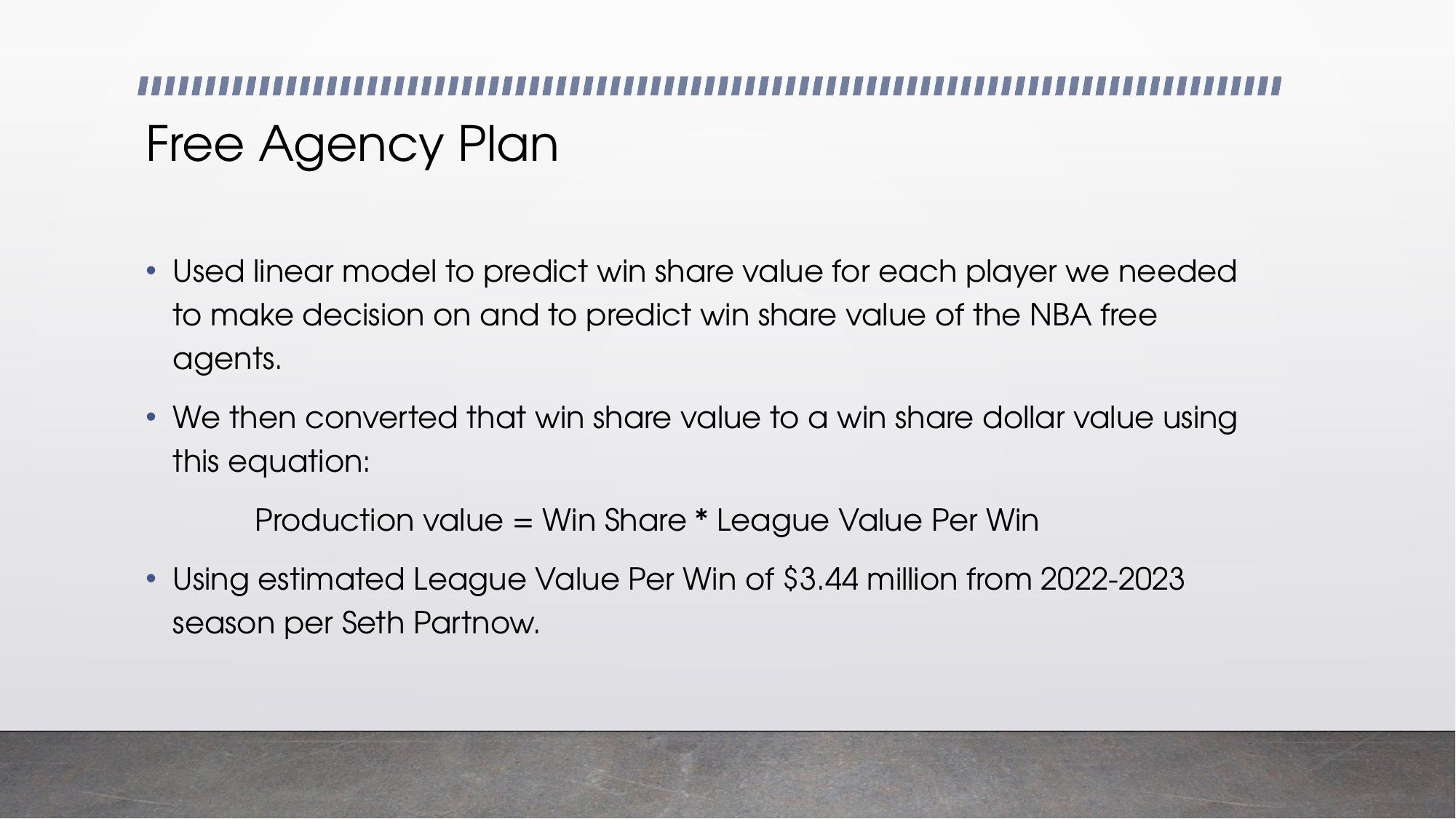

# Free Agency Plan
Used linear model to predict win share value for each player we needed to make decision on and to predict win share value of the NBA free agents.
We then converted that win share value to a win share dollar value using this equation:
	Production value = Win Share * League Value Per Win
Using estimated League Value Per Win of $3.44 million from 2022-2023 season per Seth Partnow.